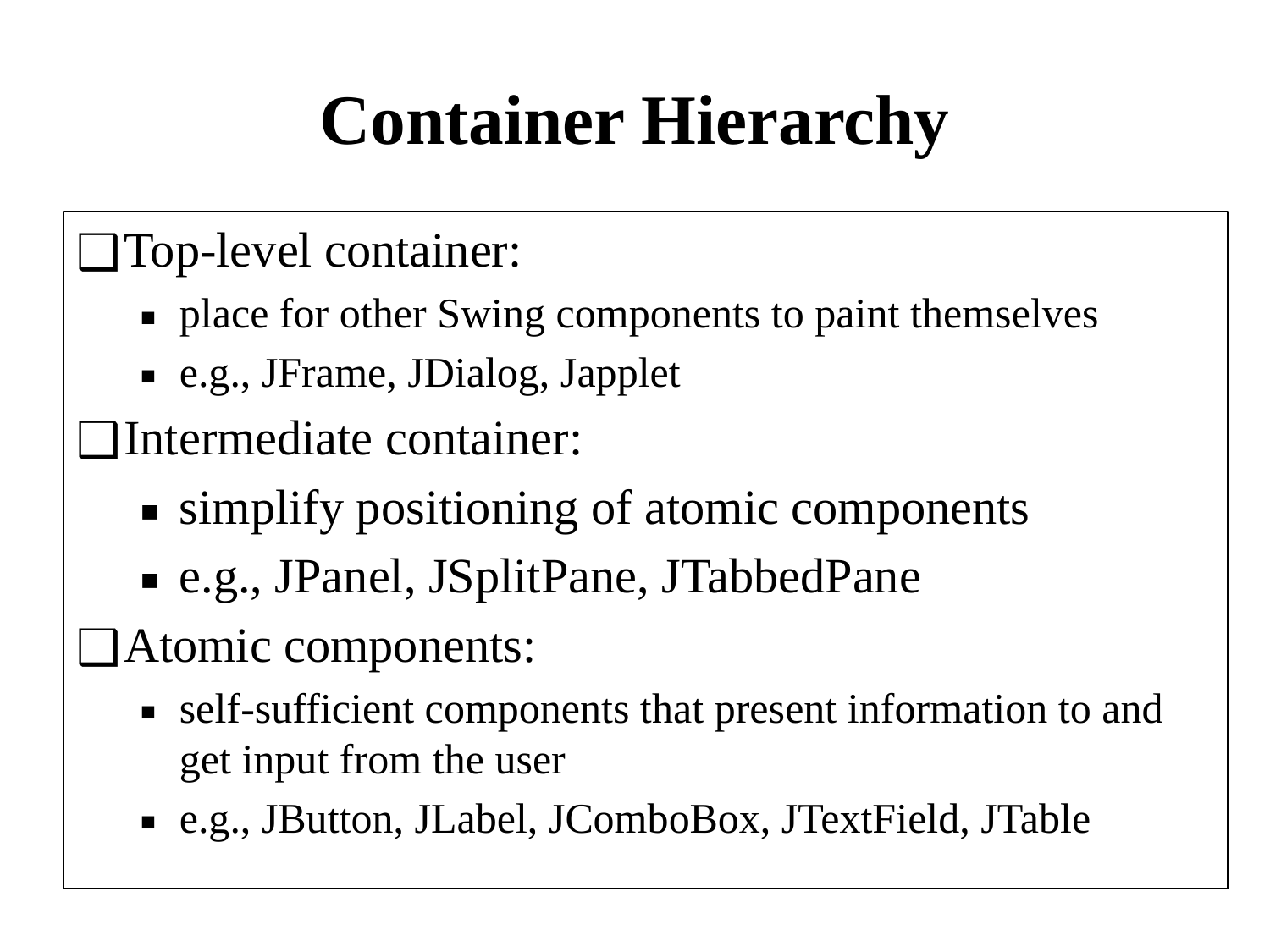

# Container Hierarchy
Top-level container:
place for other Swing components to paint themselves
e.g., JFrame, JDialog, Japplet
Intermediate container:
simplify positioning of atomic components
e.g., JPanel, JSplitPane, JTabbedPane
Atomic components:
self-sufficient components that present information to and get input from the user
e.g., JButton, JLabel, JComboBox, JTextField, JTable